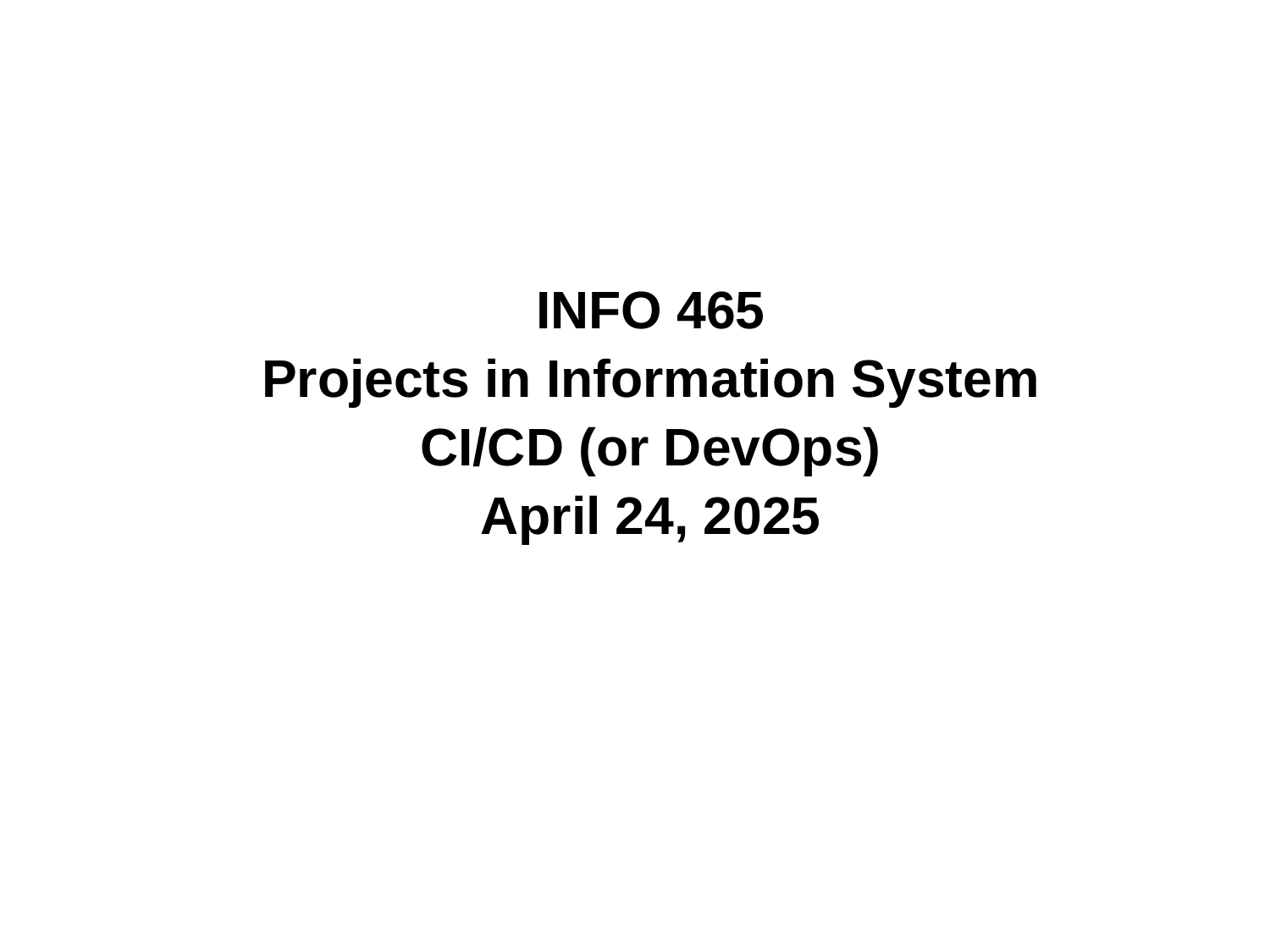

INFO 465
Projects in Information System
CI/CD (or DevOps)
April 24, 2025